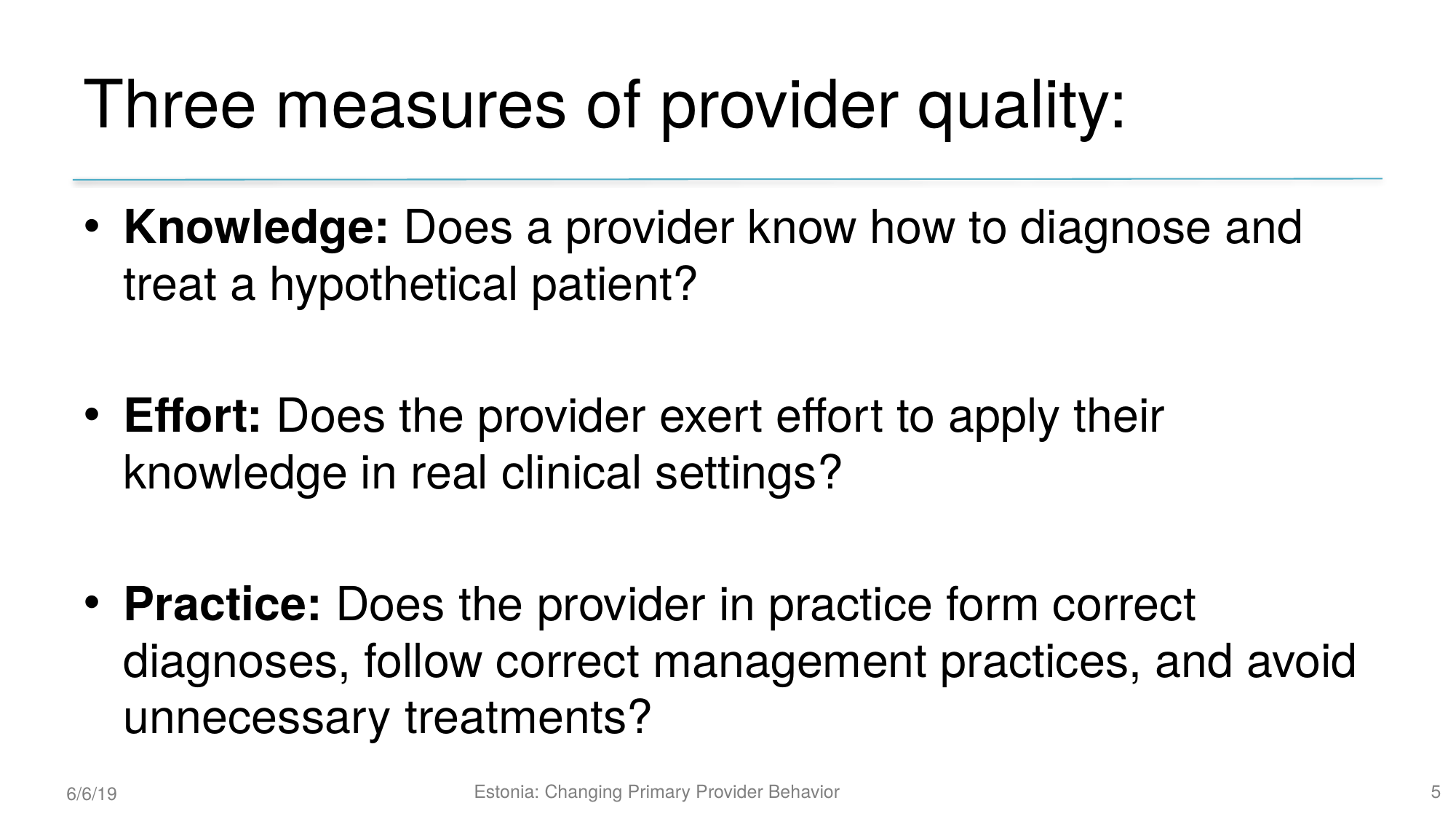

# Three measures of provider quality:
Knowledge: Does a provider know how to diagnose and treat a hypothetical patient?

Effort: Does the provider exert effort to apply their knowledge in real clinical settings?

Practice: Does the provider in practice form correct diagnoses, follow correct management practices, and avoid unnecessary treatments?
Estonia: Changing Primary Provider Behavior
5
6/6/19